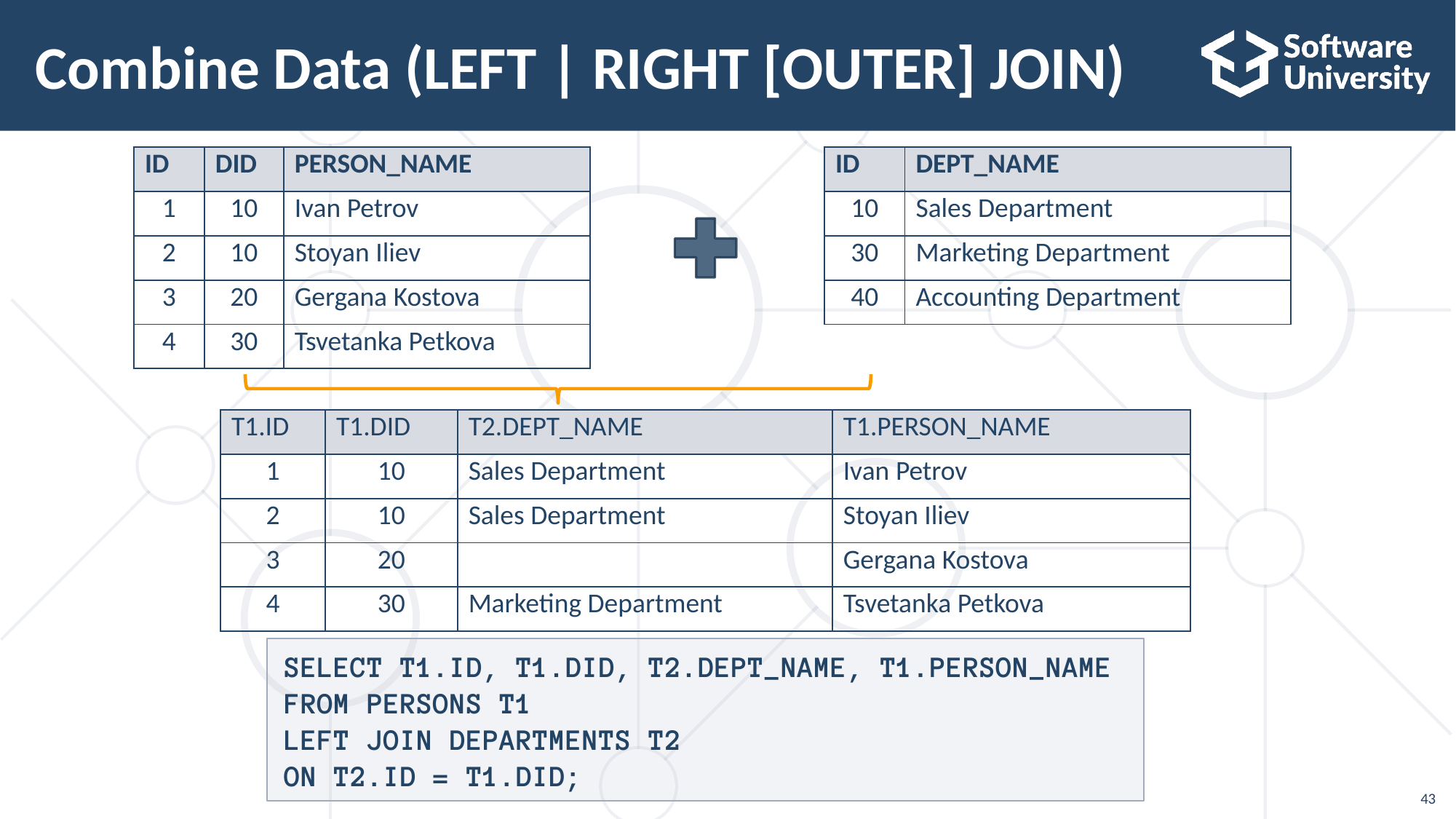

# Combine Data (LEFT | RIGHT [OUTER] JOIN)

| ID | DEPT\_NAME |
| --- | --- |
| 10 | Sales Department |
| 30 | Marketing Department |
| 40 | Accounting Department |
| ID | DID | PERSON\_NAME |
| --- | --- | --- |
| 1 | 10 | Ivan Petrov |
| 2 | 10 | Stoyan Iliev |
| 3 | 20 | Gergana Kostova |
| 4 | 30 | Tsvetanka Petkova |

| T1.ID | T1.DID | T2.DEPT\_NAME | T1.PERSON\_NAME |
| --- | --- | --- | --- |
| 1 | 10 | Sales Department | Ivan Petrov |
| 2 | 10 | Sales Department | Stoyan Iliev |
| 3 | 20 |  | Gergana Kostova |
| 4 | 30 | Marketing Department | Tsvetanka Petkova |
SELECT T1.ID, T1.DID, T2.DEPT_NAME, T1.PERSON_NAME
FROM PERSONS T1
LEFT JOIN DEPARTMENTS T2
ON T2.ID = T1.DID;
43